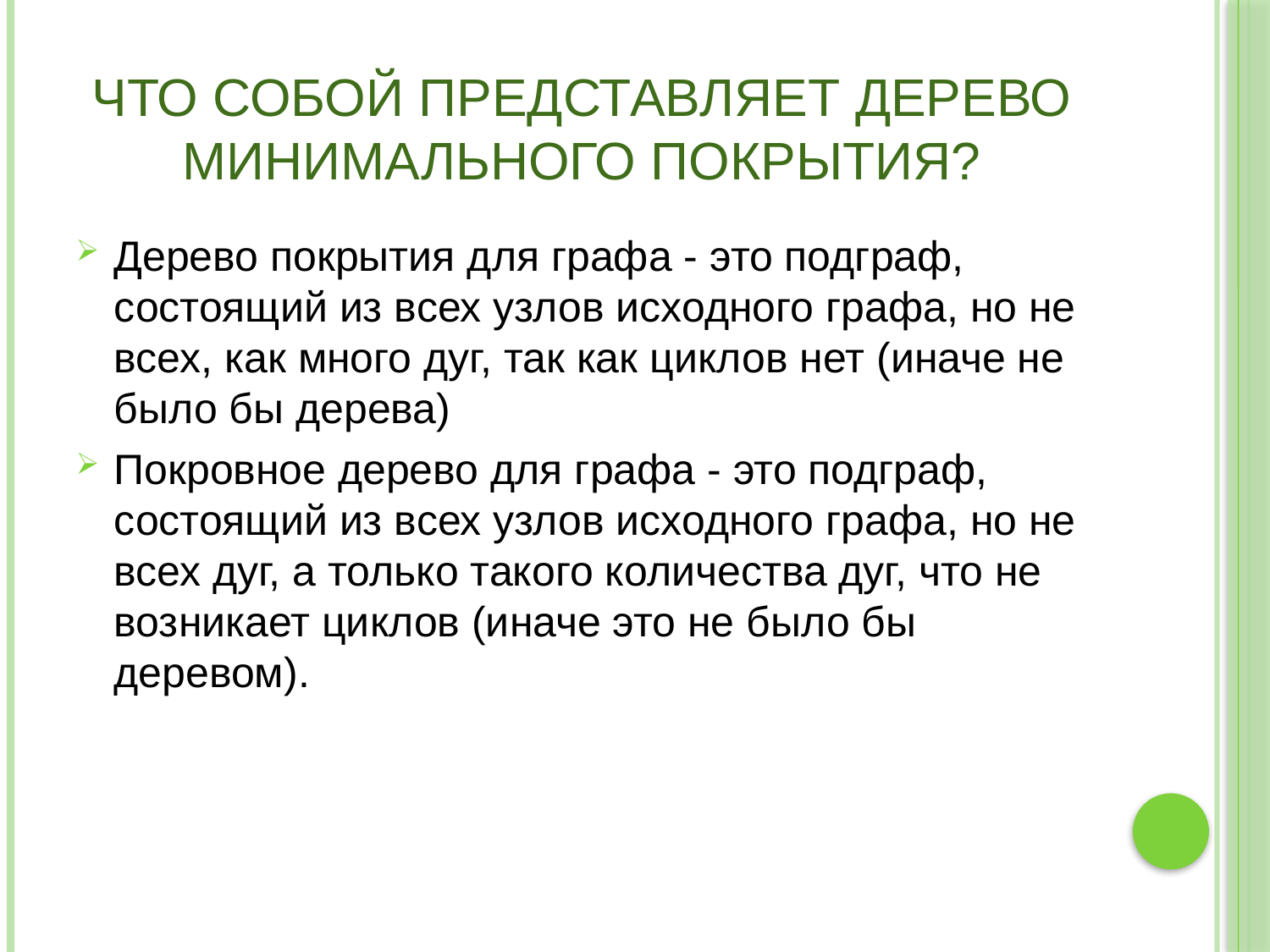

# Что собой представляет дерево минимального покрытия?
Дерево покрытия для графа - это подграф, состоящий из всех узлов исходного графа, но не всех, как много дуг, так как циклов нет (иначе не было бы дерева)
Покровное дерево для графа - это подграф, состоящий из всех узлов исходного графа, но не всех дуг, а только такого количества дуг, что не возникает циклов (иначе это не было бы деревом).